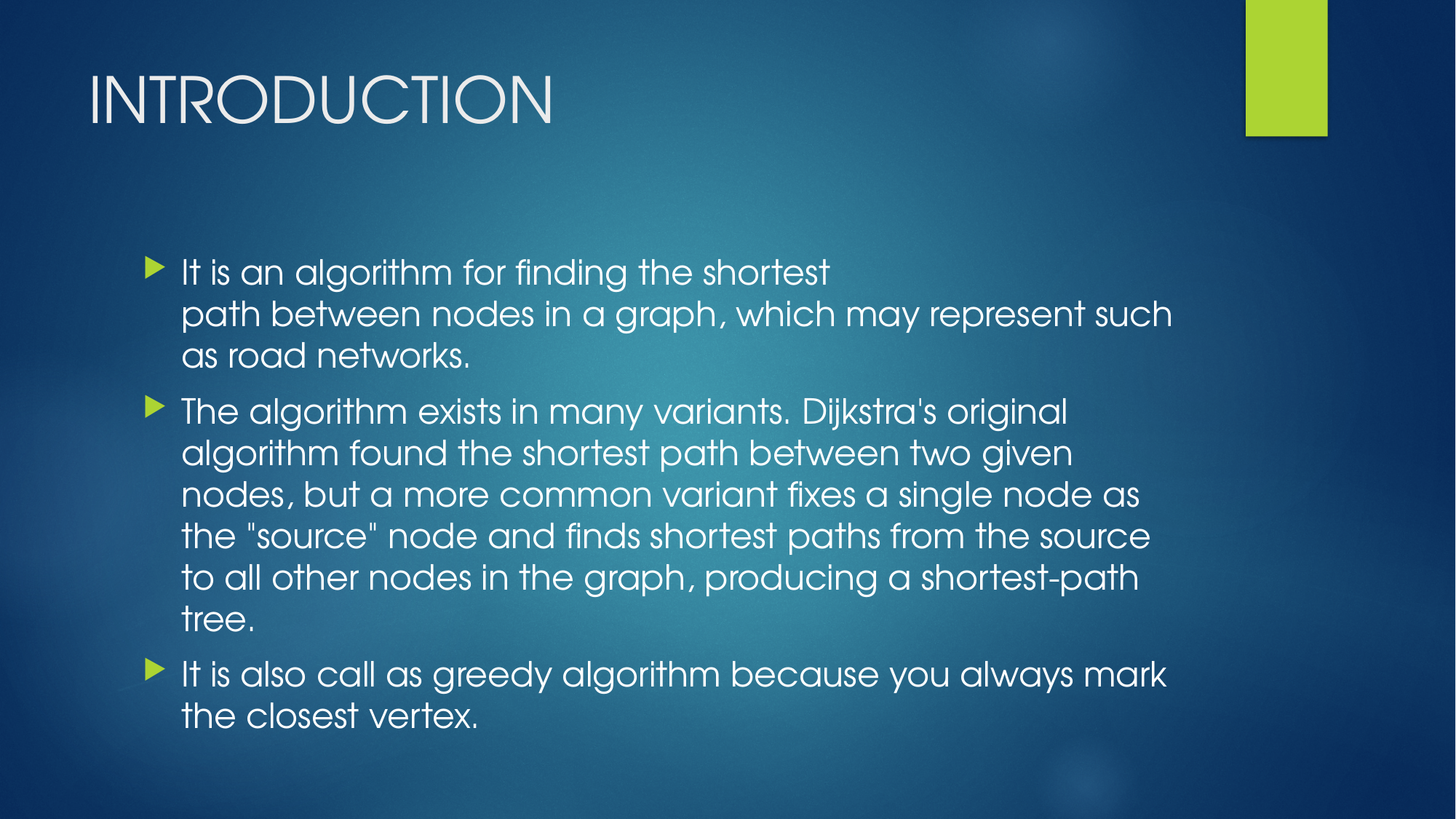

# INTRODUCTION
It is an algorithm for finding the shortest path between nodes in a graph, which may represent such as road networks.
The algorithm exists in many variants. Dijkstra's original algorithm found the shortest path between two given nodes, but a more common variant fixes a single node as the "source" node and finds shortest paths from the source to all other nodes in the graph, producing a shortest-path tree.
It is also call as greedy algorithm because you always mark the closest vertex.